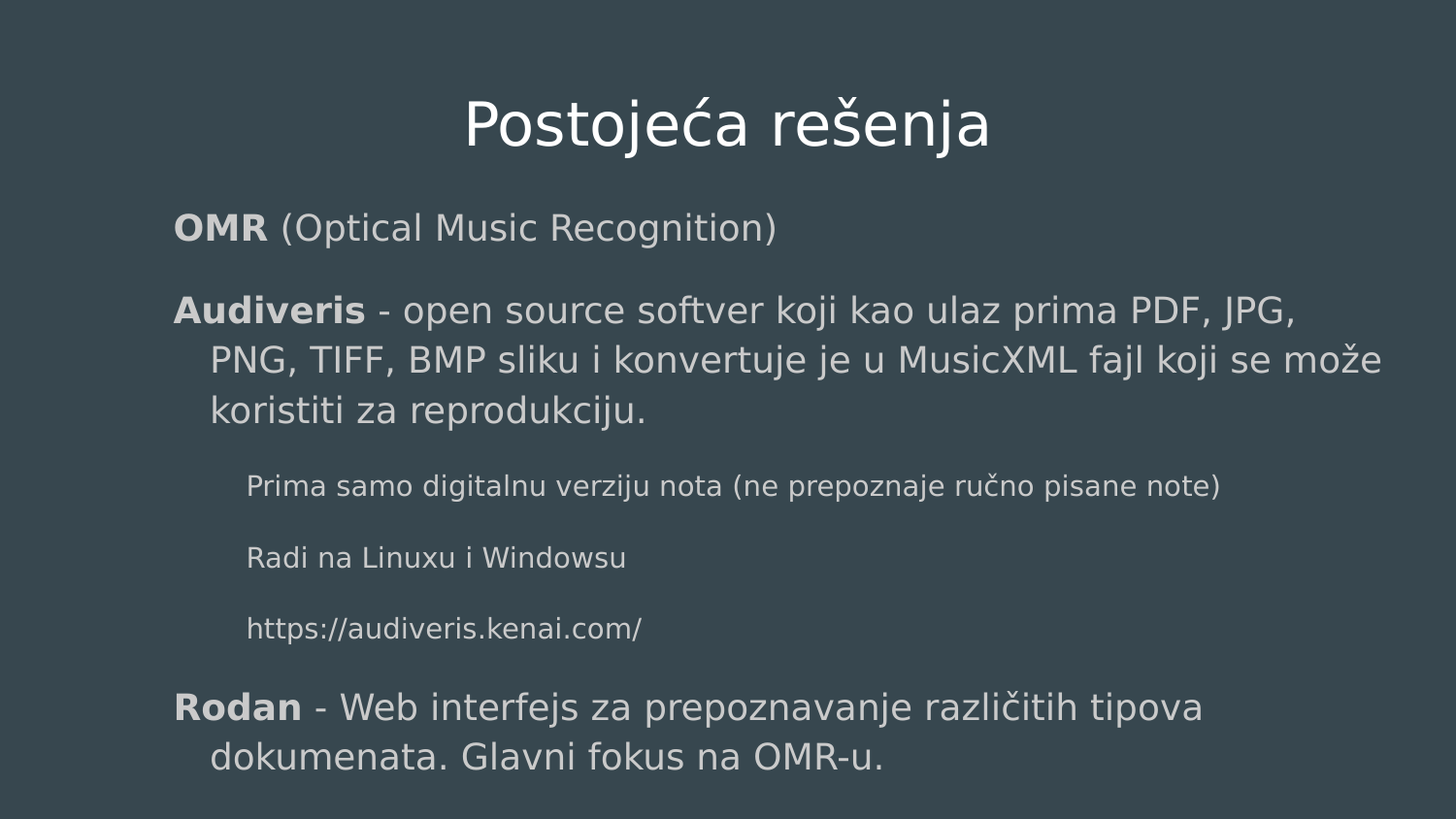

# Postojeća rešenja
OMR (Optical Music Recognition)
Audiveris - open source softver koji kao ulaz prima PDF, JPG, PNG, TIFF, BMP sliku i konvertuje je u MusicXML fajl koji se može koristiti za reprodukciju.
Prima samo digitalnu verziju nota (ne prepoznaje ručno pisane note)
Radi na Linuxu i Windowsu
https://audiveris.kenai.com/
Rodan - Web interfejs za prepoznavanje različitih tipova dokumenata. Glavni fokus na OMR-u.
Open source
Pisan u Pythonu, interfejs u Djangu
https://github.com/DDMAL/Rodan